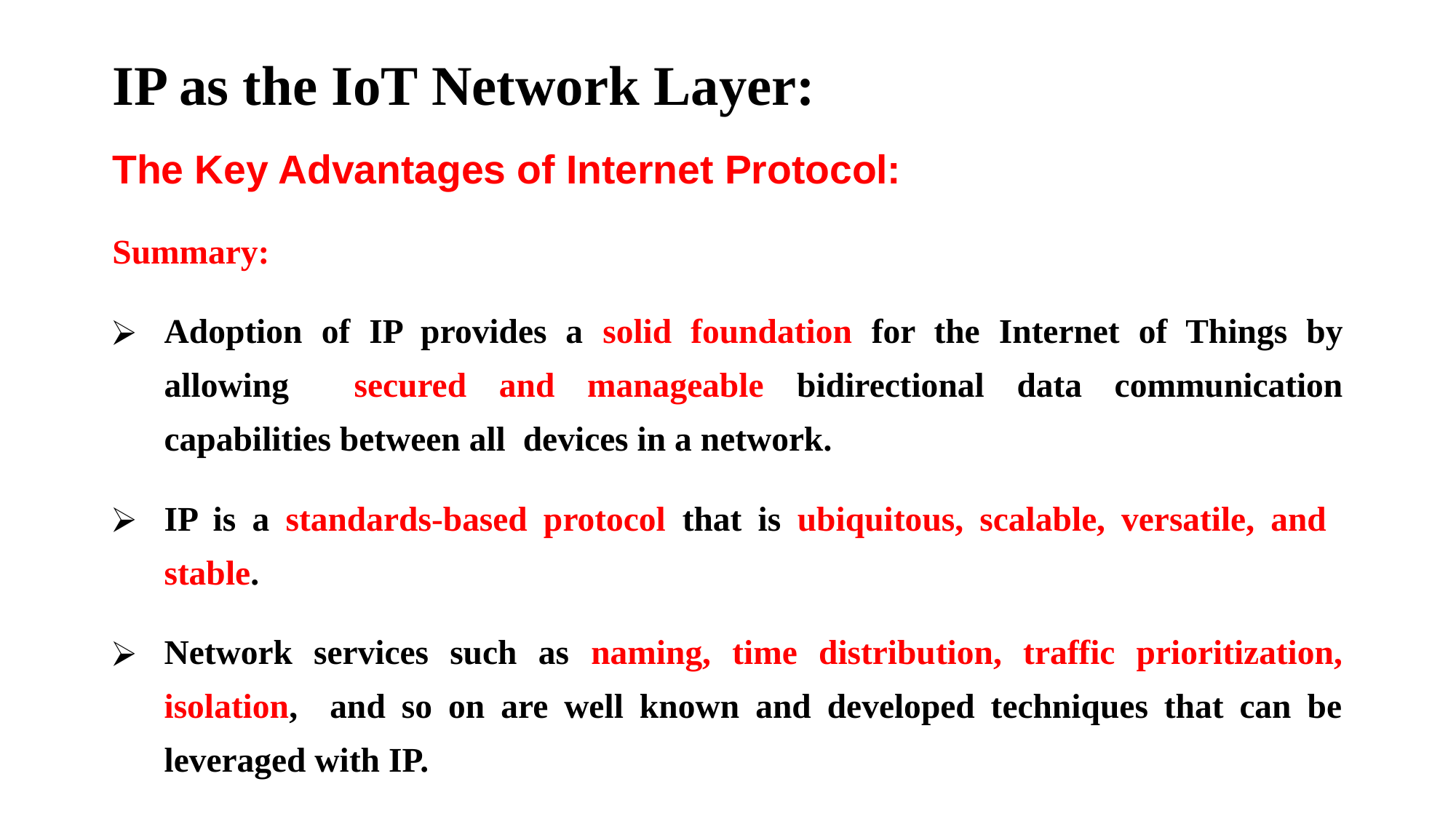

# IP as the IoT Network Layer:
The Key Advantages of Internet Protocol:
Summary:
Adoption of IP provides a solid foundation for the Internet of Things by allowing  secured and manageable bidirectional data communication capabilities between all  devices in a network.
IP is a standards-based protocol that is ubiquitous, scalable, versatile, and  stable.
Network services such as naming, time distribution, traffic prioritization, isolation,  and so on are well known and developed techniques that can be leveraged with IP.